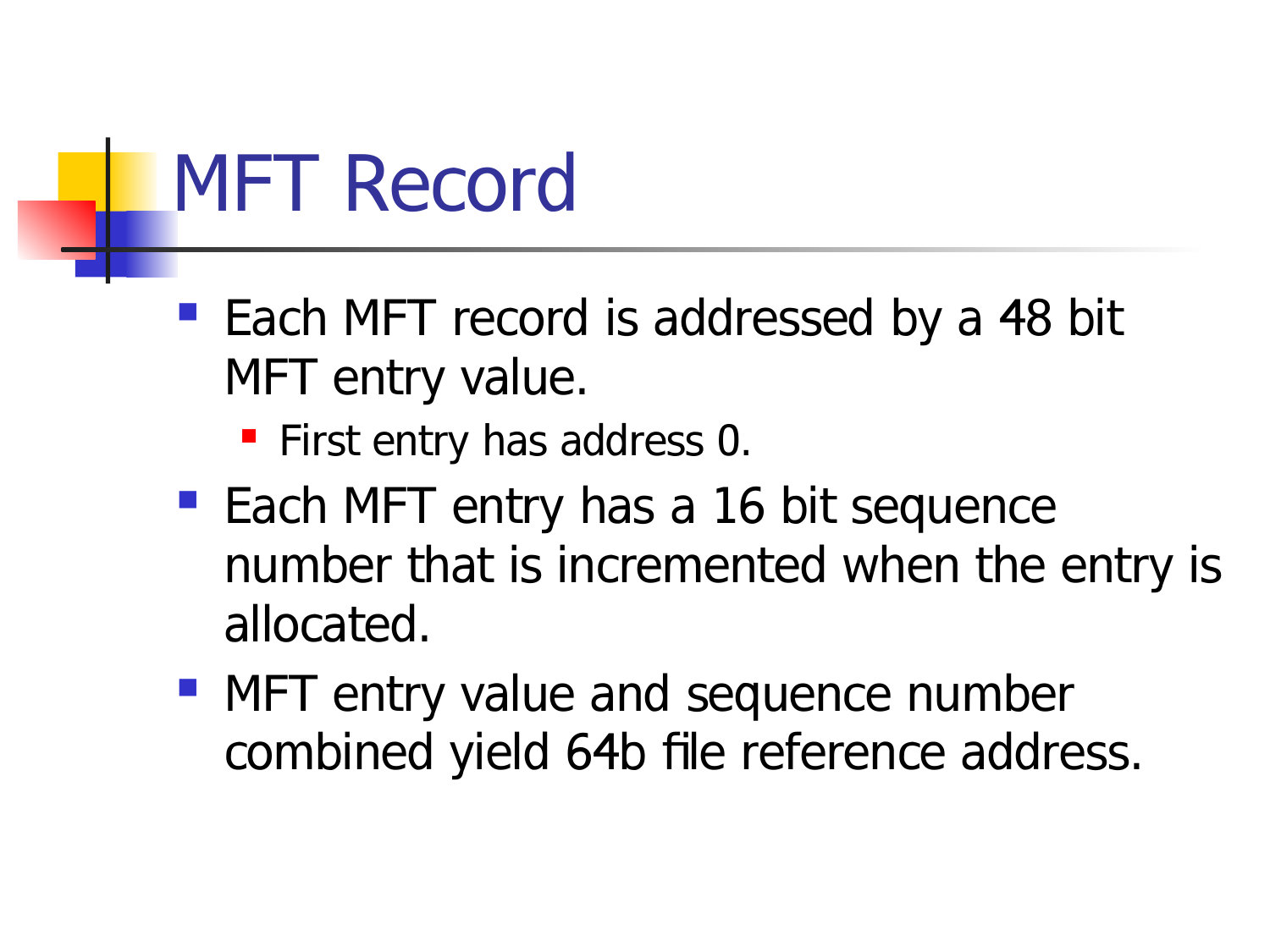

# MFT Record
Each MFT record is addressed by a 48 bit MFT entry value.
First entry has address 0.
Each MFT entry has a 16 bit sequence number that is incremented when the entry is allocated.
MFT entry value and sequence number combined yield 64b file reference address.